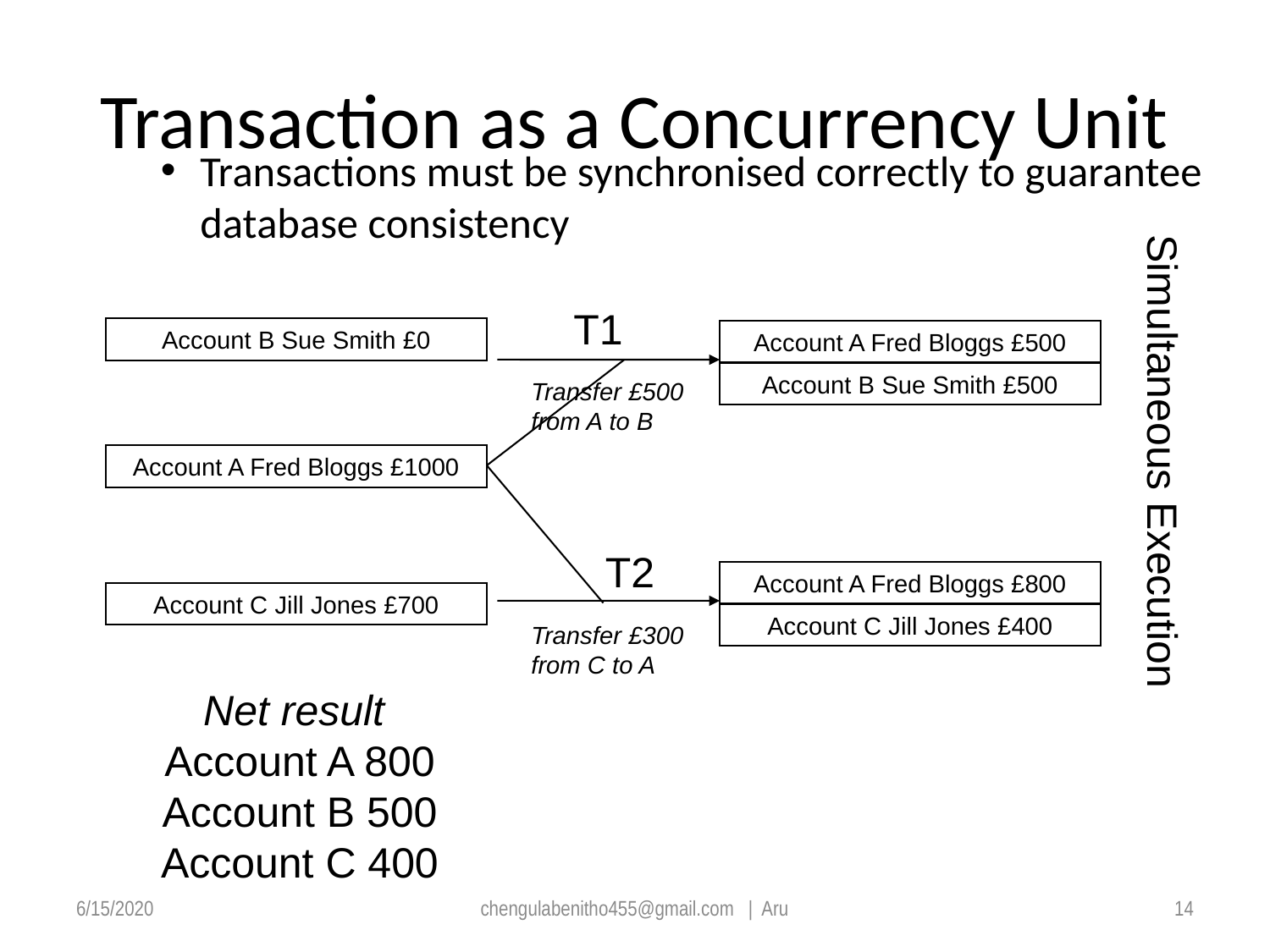

# Transaction as a Concurrency Unit
Transactions must be synchronised correctly to guarantee database consistency
T1
Account B Sue Smith £0
Account A Fred Bloggs £500

Account B Sue Smith £500
Transfer £500 from A to B
Account A Fred Bloggs £1000
Simultaneous Execution

T2
Account A Fred Bloggs £800
Account C Jill Jones £700

Account C Jill Jones £400
Transfer £300
from C to A
Net result
Account A 800
Account B 500
Account C 400
6/15/2020
chengulabenitho455@gmail.com   |  Aru
14